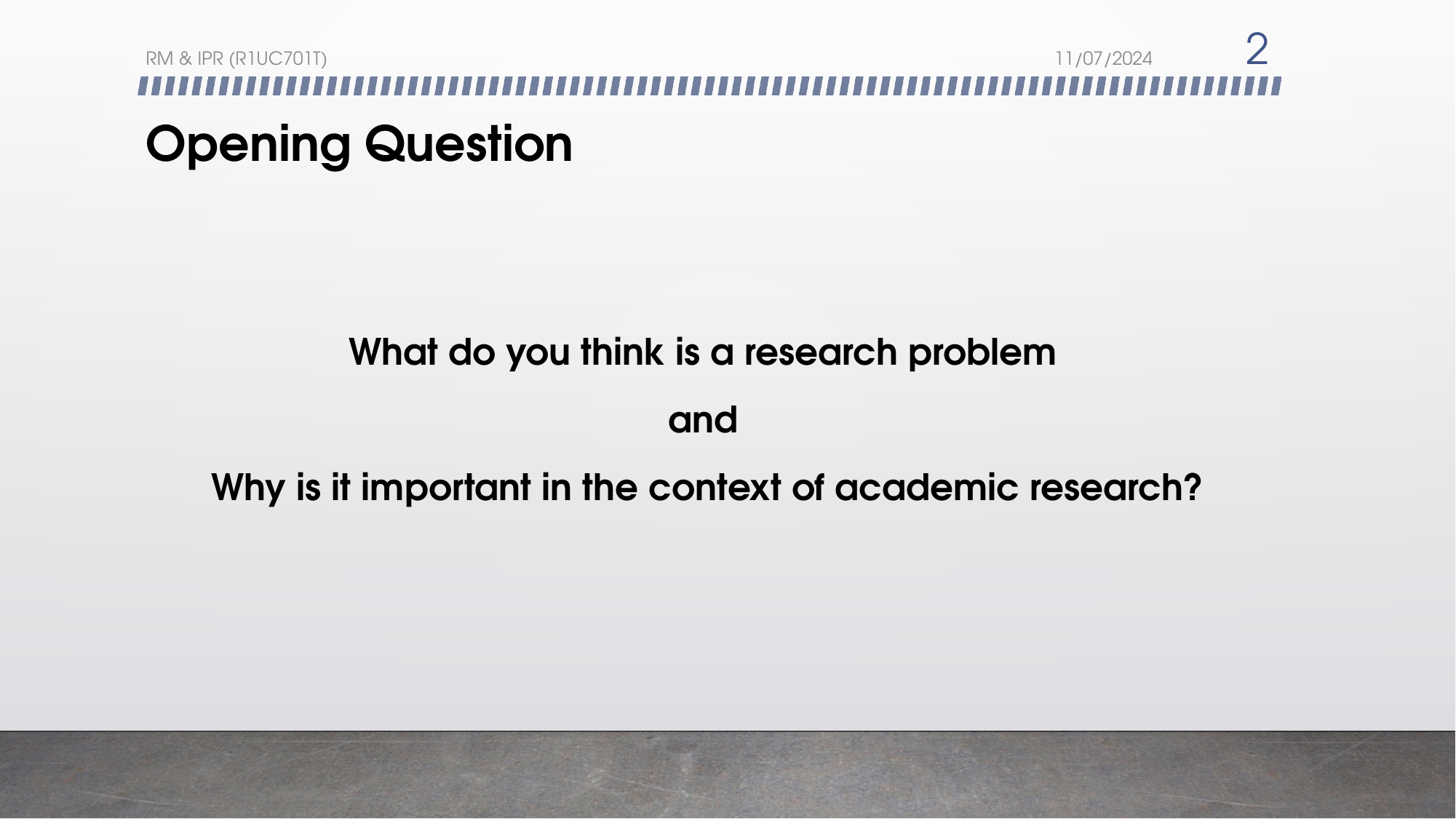

2
RM & IPR (R1UC701T)
11/07/2024
# Opening Question
What do you think is a research problem
and
Why is it important in the context of academic research?